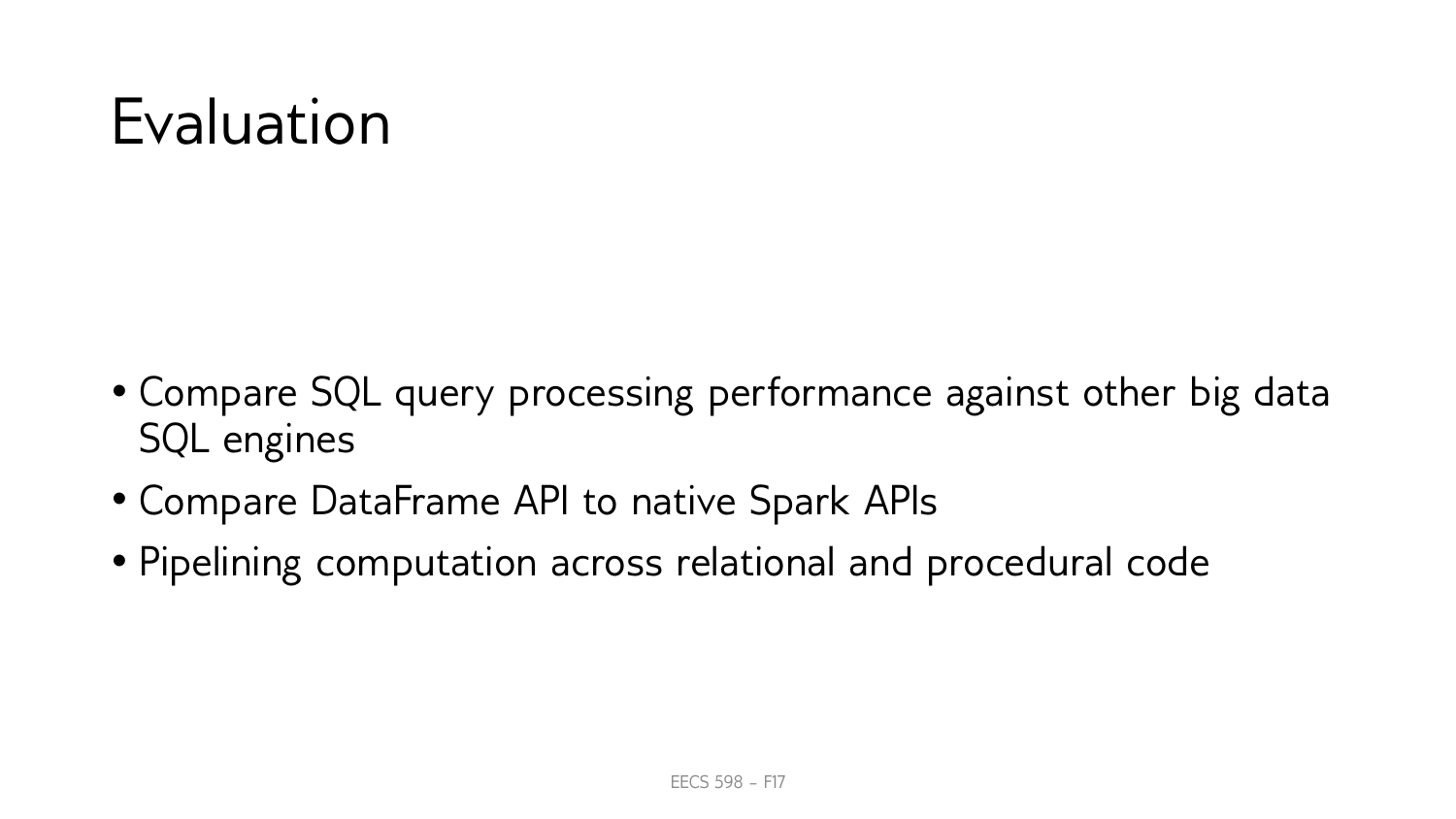

# Evaluation
Compare SQL query processing performance against other big data SQL engines
Compare DataFrame API to native Spark APIs
Pipelining computation across relational and procedural code
EECS 598 – F17